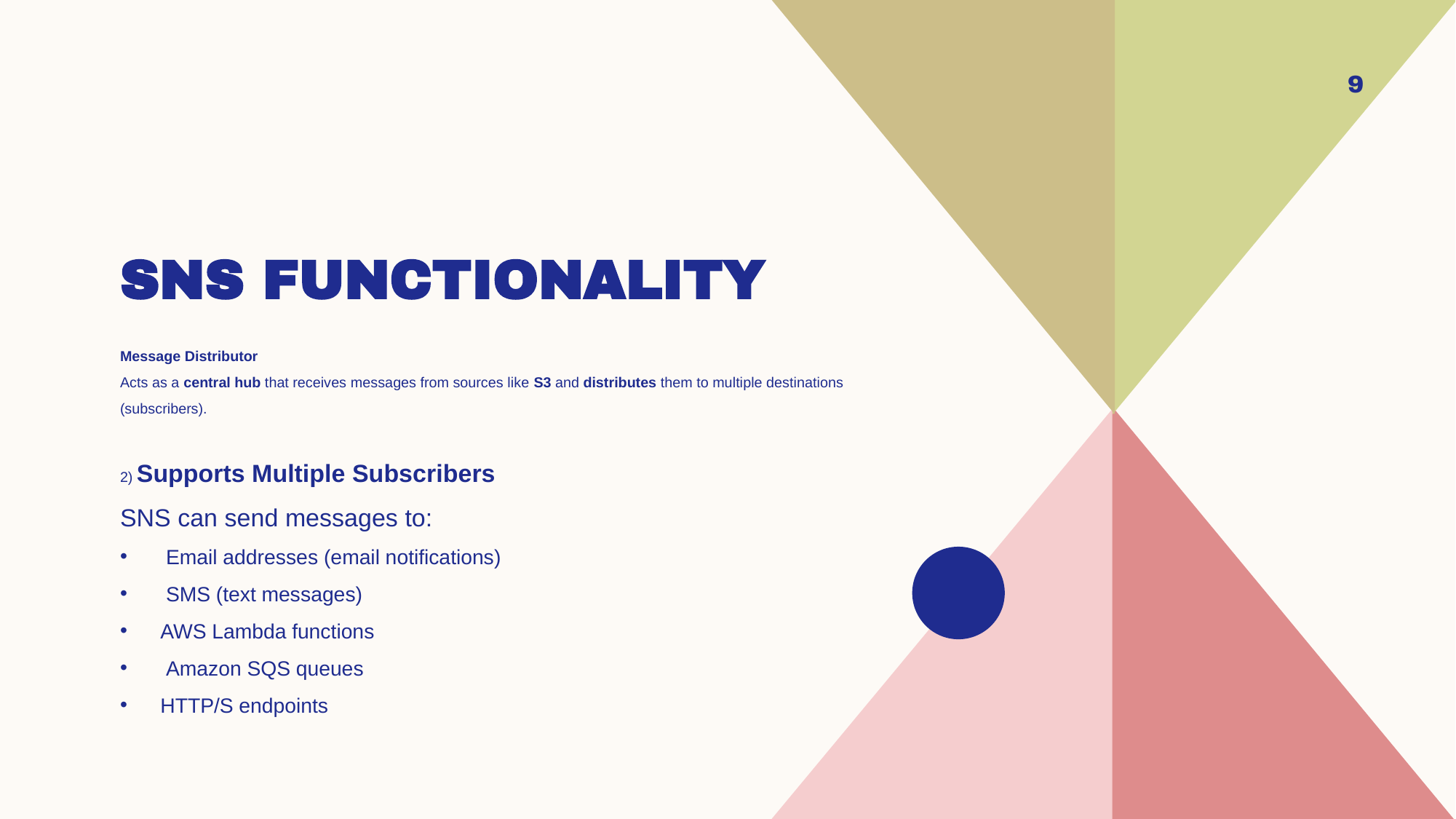

9
# SNS Functionality
Message Distributor
Acts as a central hub that receives messages from sources like S3 and distributes them to multiple destinations (subscribers).

2) Supports Multiple Subscribers
SNS can send messages to:
 Email addresses (email notifications)
 SMS (text messages)
AWS Lambda functions
 Amazon SQS queues
HTTP/S endpoints